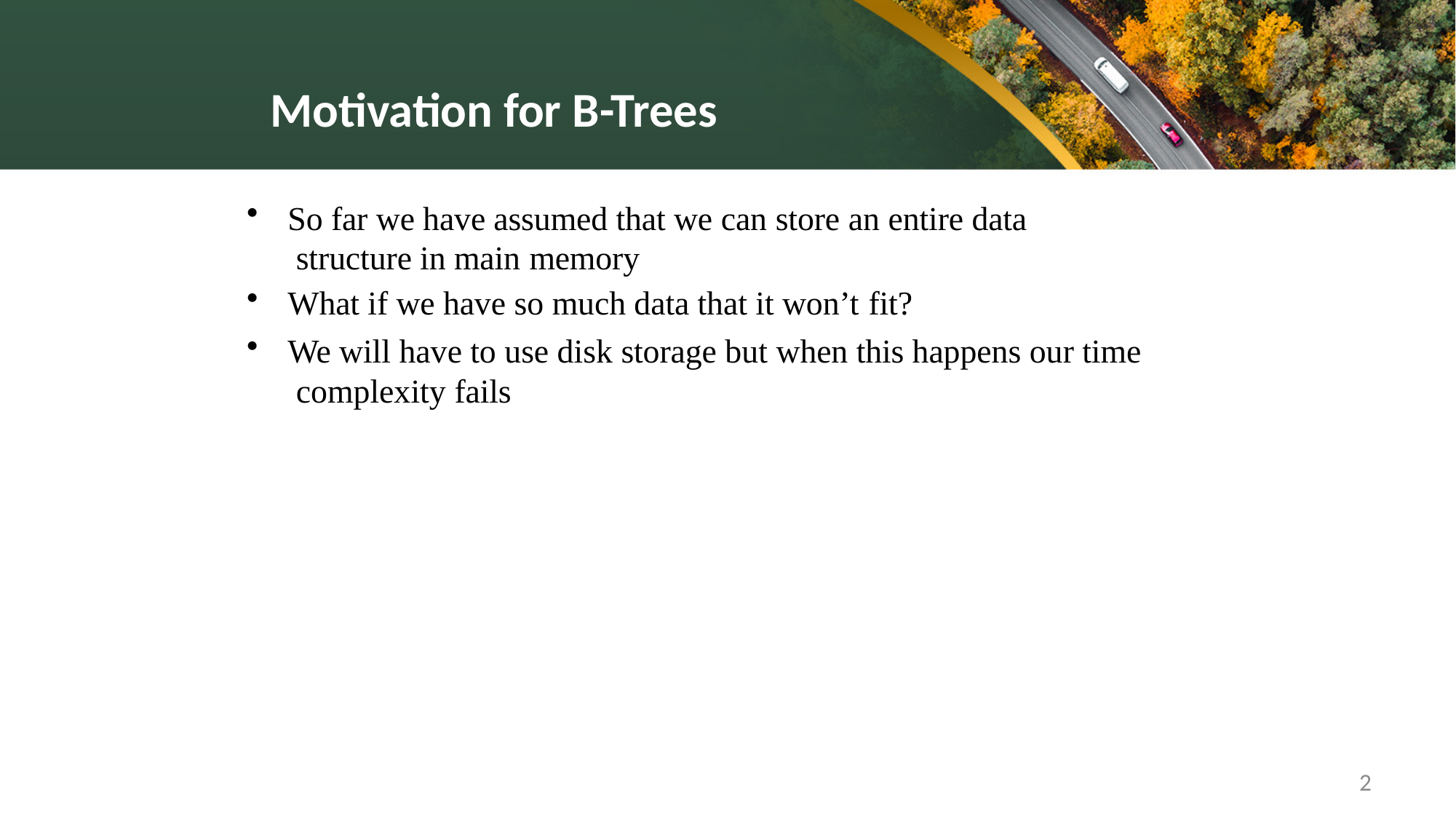

# Motivation for B-Trees
So far we have assumed that we can store an entire data  structure in main memory
What if we have so much data that it won’t fit?
We will have to use disk storage but when this happens our time  complexity fails
2